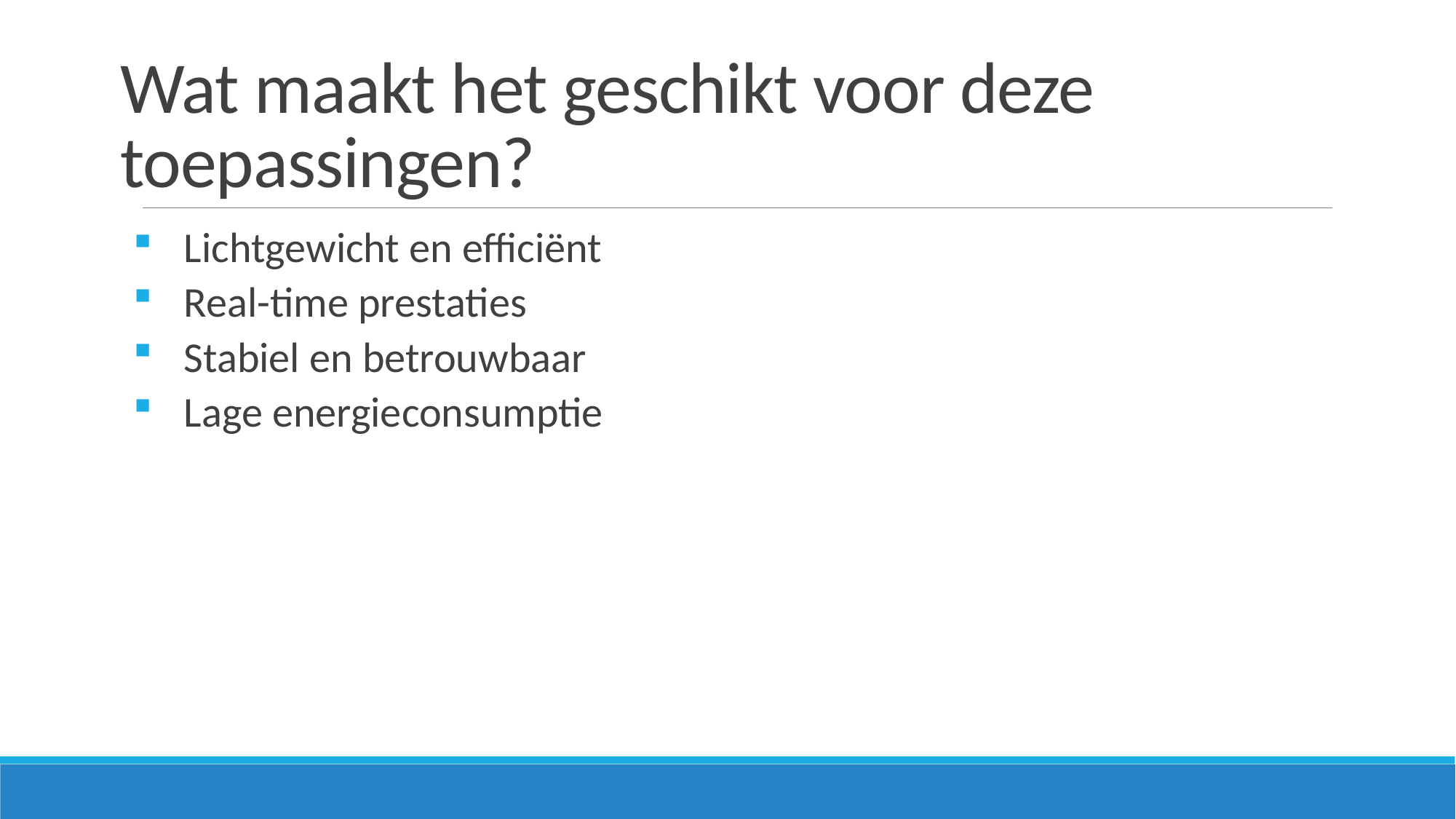

# Wat maakt het geschikt voor deze toepassingen?
   Lichtgewicht en efficiënt
   Real-time prestaties
   Stabiel en betrouwbaar
   Lage energieconsumptie